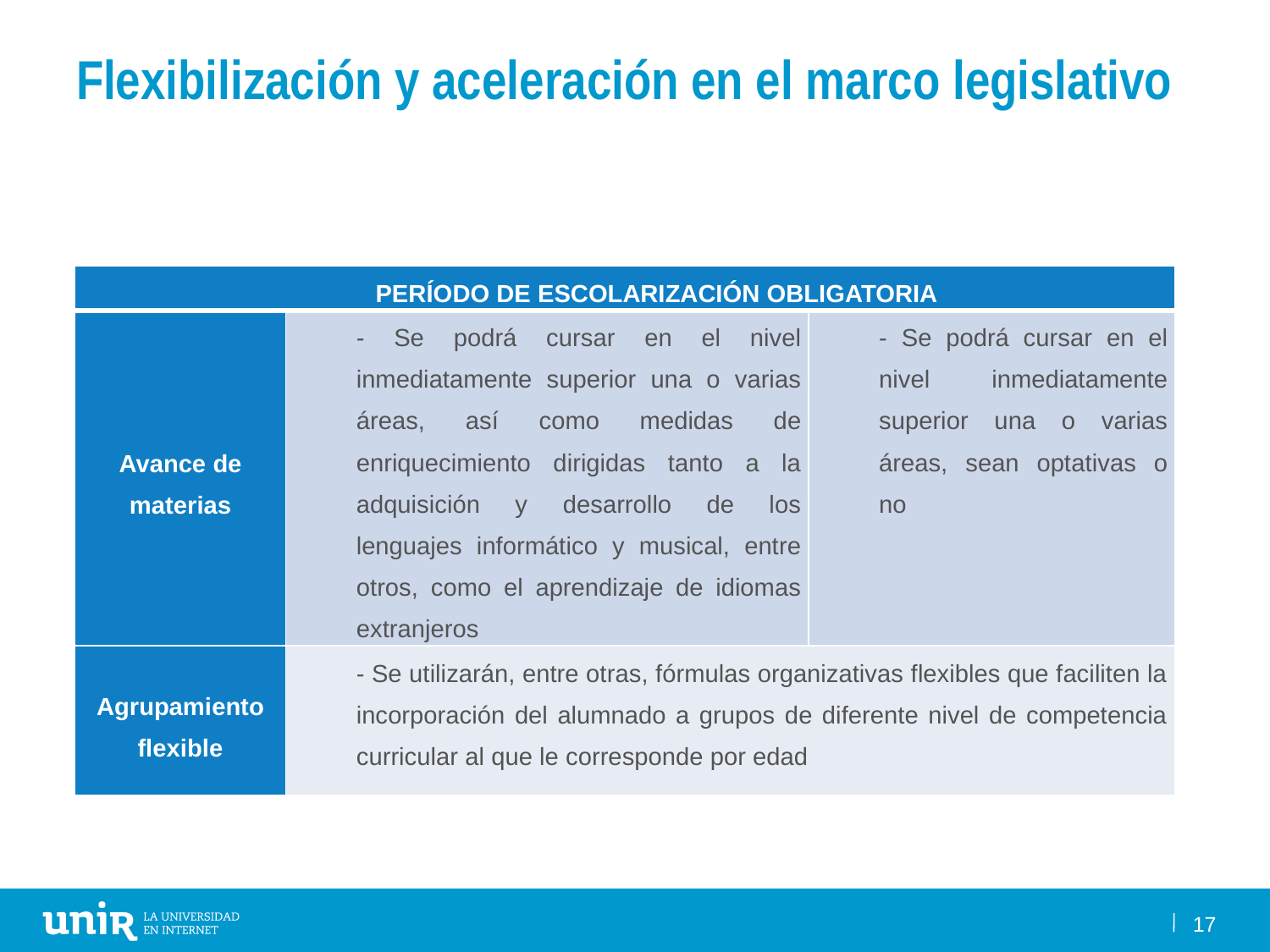

# Flexibilización y aceleración en el marco legislativo
| PERÍODO DE ESCOLARIZACIÓN OBLIGATORIA |  |  |
| --- | --- | --- |
| Avance de materias | - Se podrá cursar en el nivel inmediatamente superior una o varias áreas, así como medidas de enriquecimiento dirigidas tanto a la adquisición y desarrollo de los lenguajes informático y musical, entre otros, como el aprendizaje de idiomas extranjeros | - Se podrá cursar en el nivel inmediatamente superior una o varias áreas, sean optativas o no |
| Agrupamiento flexible | - Se utilizarán, entre otras, fórmulas organizativas flexibles que faciliten la incorporación del alumnado a grupos de diferente nivel de competencia curricular al que le corresponde por edad |  |
17